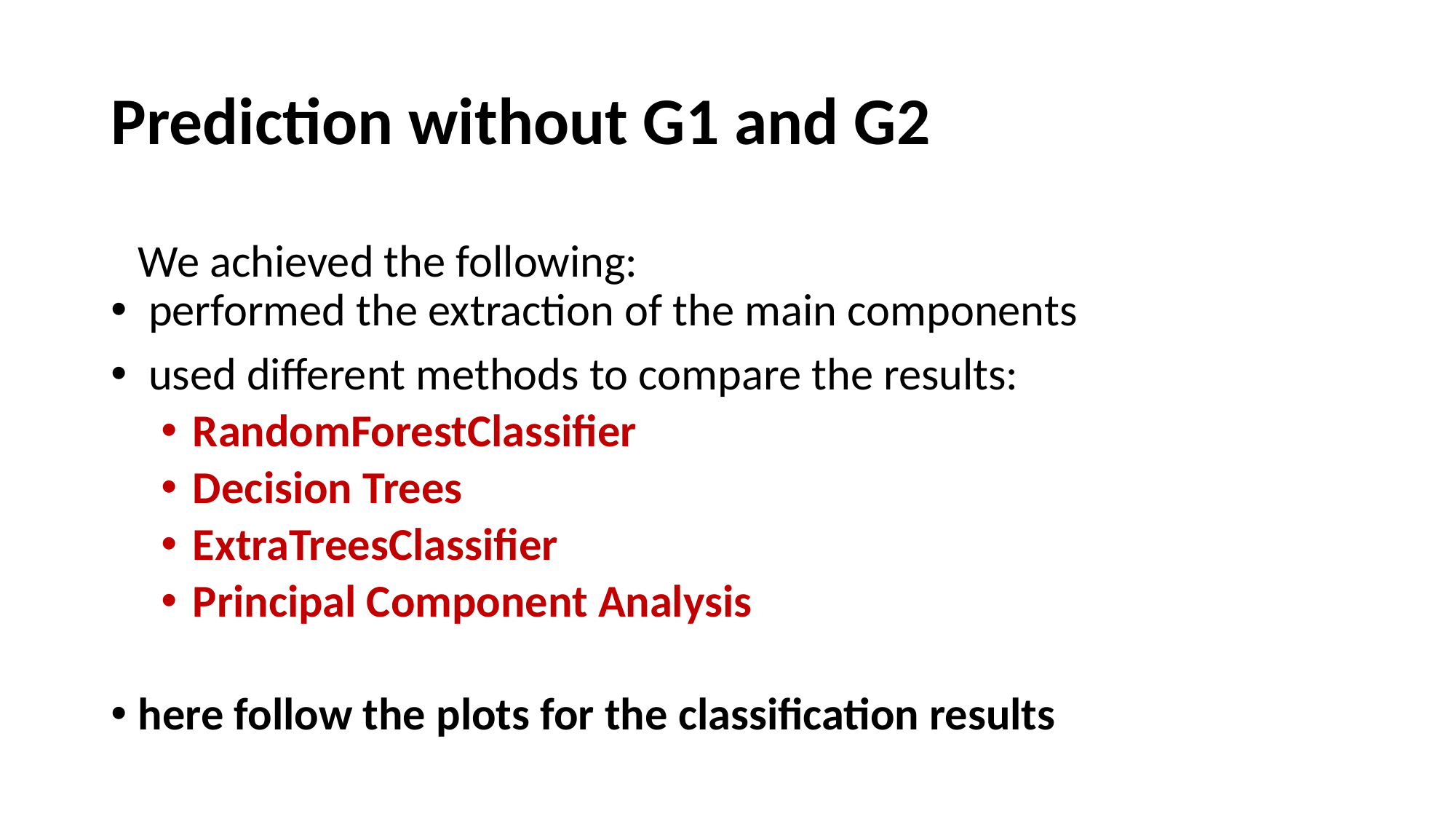

# Prediction without G1 and G2
We achieved the following:
 performed the extraction of the main components
 used different methods to compare the results:
RandomForestClassifier
Decision Trees
ExtraTreesClassifier
Principal Component Analysis

here follow the plots for the classification results